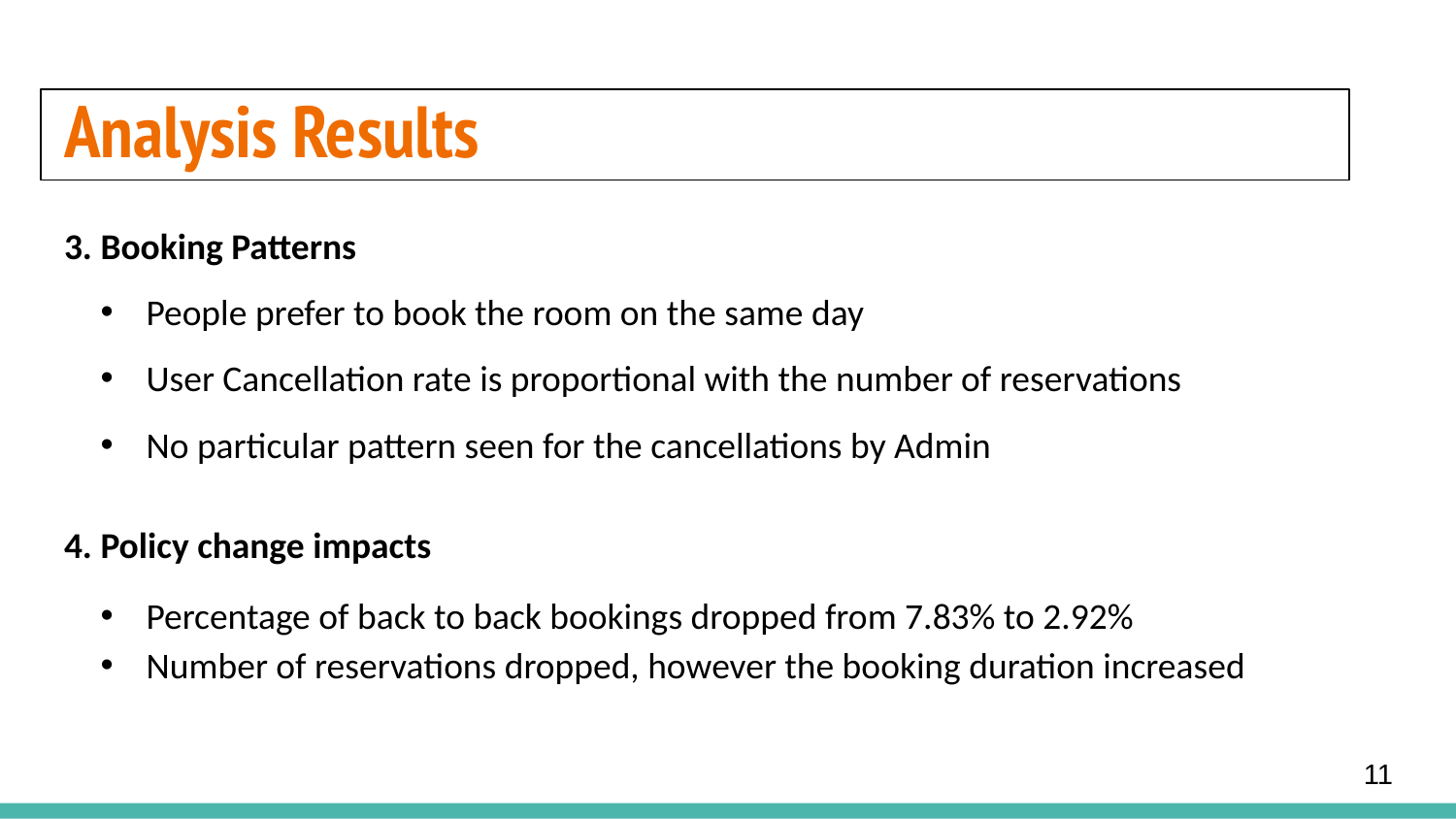

# Analysis Results

3. Booking Patterns
People prefer to book the room on the same day
User Cancellation rate is proportional with the number of reservations
No particular pattern seen for the cancellations by Admin

4. Policy change impacts
Percentage of back to back bookings dropped from 7.83% to 2.92%
Number of reservations dropped, however the booking duration increased

11